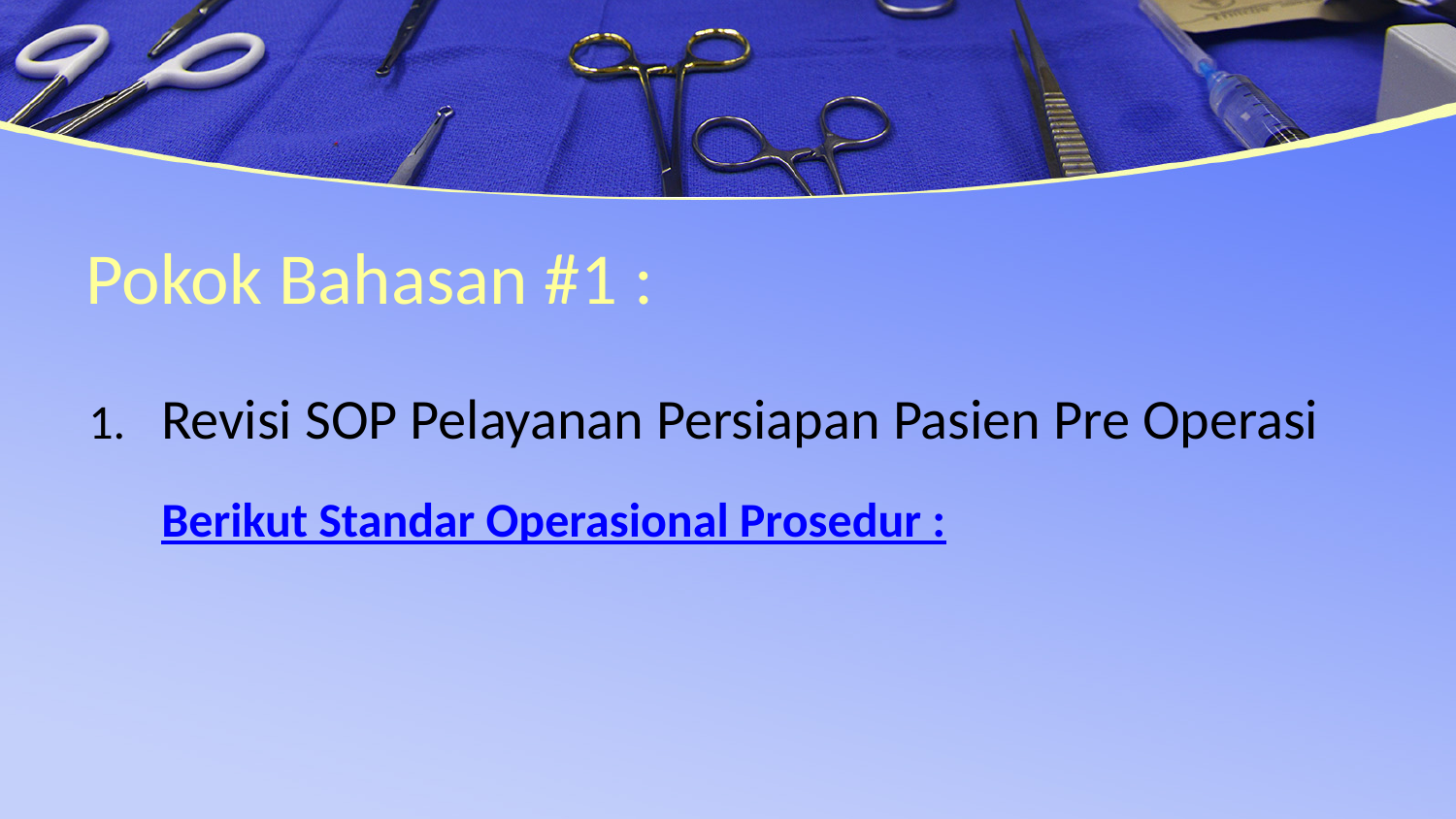

# Pokok Bahasan #1 :
1. 	Revisi SOP Pelayanan Persiapan Pasien Pre Operasi
	Berikut Standar Operasional Prosedur :